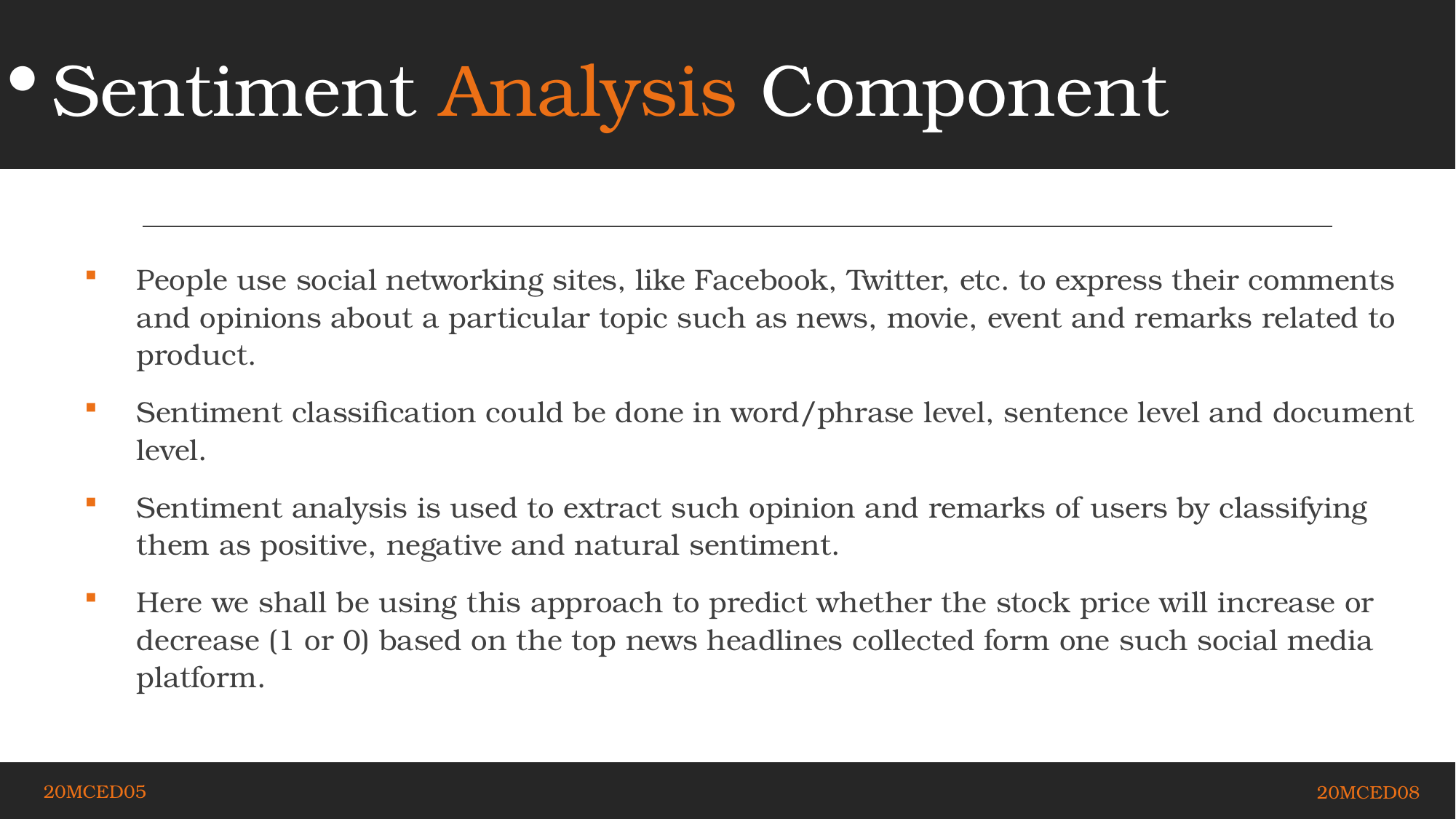

Sentiment Analysis Component
People use social networking sites, like Facebook, Twitter, etc. to express their comments and opinions about a particular topic such as news, movie, event and remarks related to product.
Sentiment classification could be done in word/phrase level, sentence level and document level.
Sentiment analysis is used to extract such opinion and remarks of users by classifying them as positive, negative and natural sentiment.
Here we shall be using this approach to predict whether the stock price will increase or decrease (1 or 0) based on the top news headlines collected form one such social media platform.

sd
Fountain Codes
20MCED05
20MCED08
20MCED08